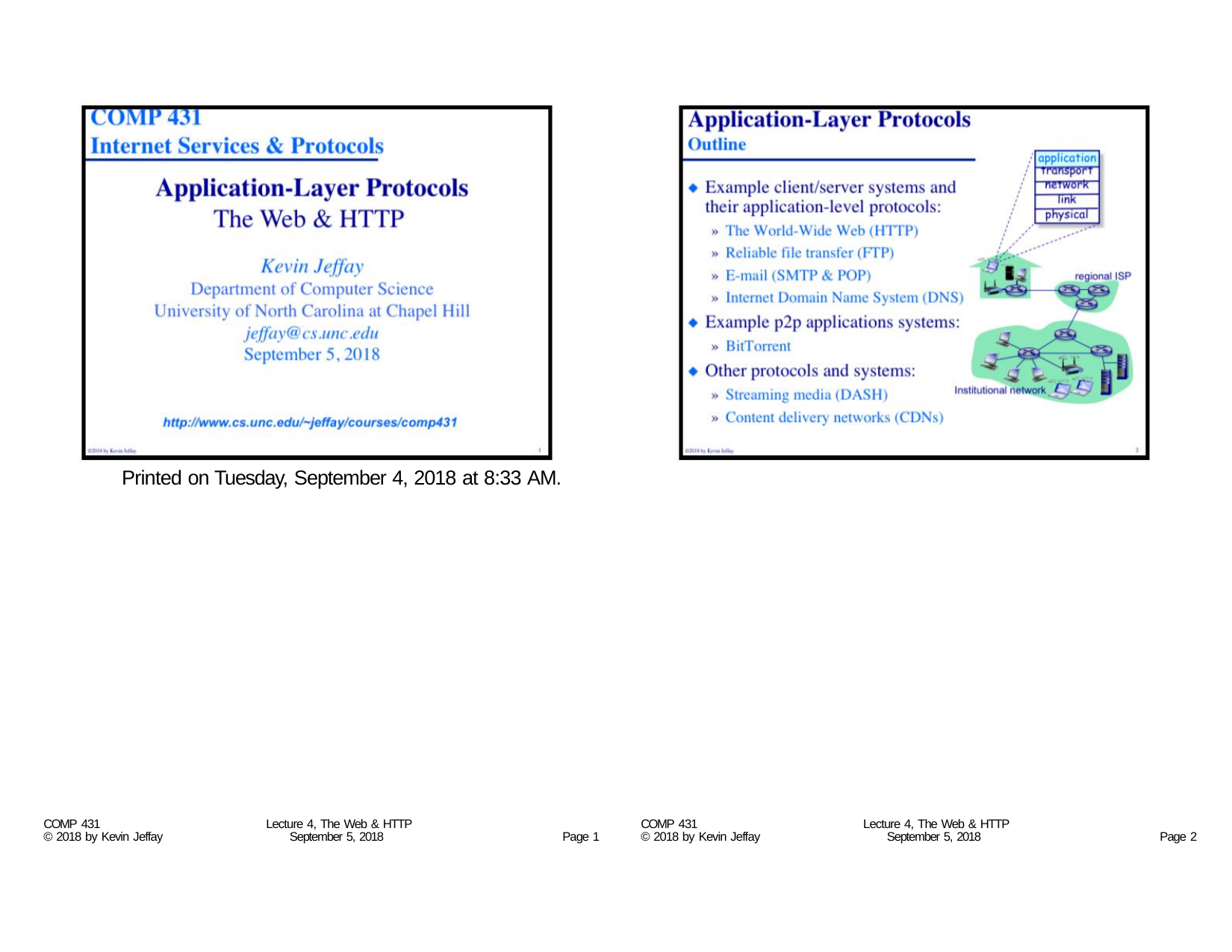

Printed on Tuesday, September 4, 2018 at 8:33 AM.
COMP 431
© 2018 by Kevin Jeffay
Lecture 4, The Web & HTTP
COMP 431
© 2018 by Kevin Jeffay
Lecture 4, The Web & HTTP
September 5, 2018
September 5, 2018
Page 1
Page 2